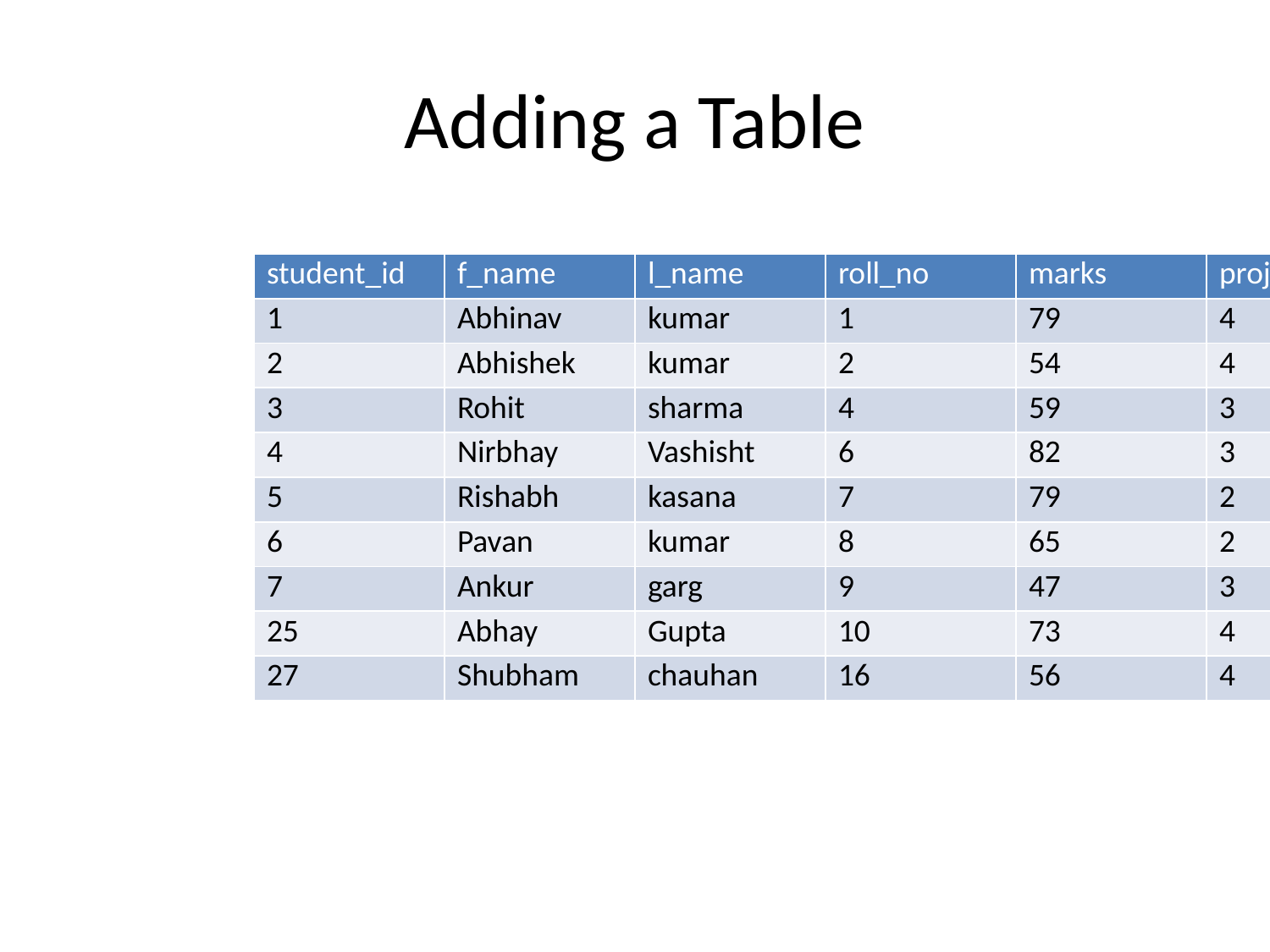

# Adding a Table
| student\_id | f\_name | l\_name | roll\_no | marks | project |
| --- | --- | --- | --- | --- | --- |
| 1 | Abhinav | kumar | 1 | 79 | 4 |
| 2 | Abhishek | kumar | 2 | 54 | 4 |
| 3 | Rohit | sharma | 4 | 59 | 3 |
| 4 | Nirbhay | Vashisht | 6 | 82 | 3 |
| 5 | Rishabh | kasana | 7 | 79 | 2 |
| 6 | Pavan | kumar | 8 | 65 | 2 |
| 7 | Ankur | garg | 9 | 47 | 3 |
| 25 | Abhay | Gupta | 10 | 73 | 4 |
| 27 | Shubham | chauhan | 16 | 56 | 4 |